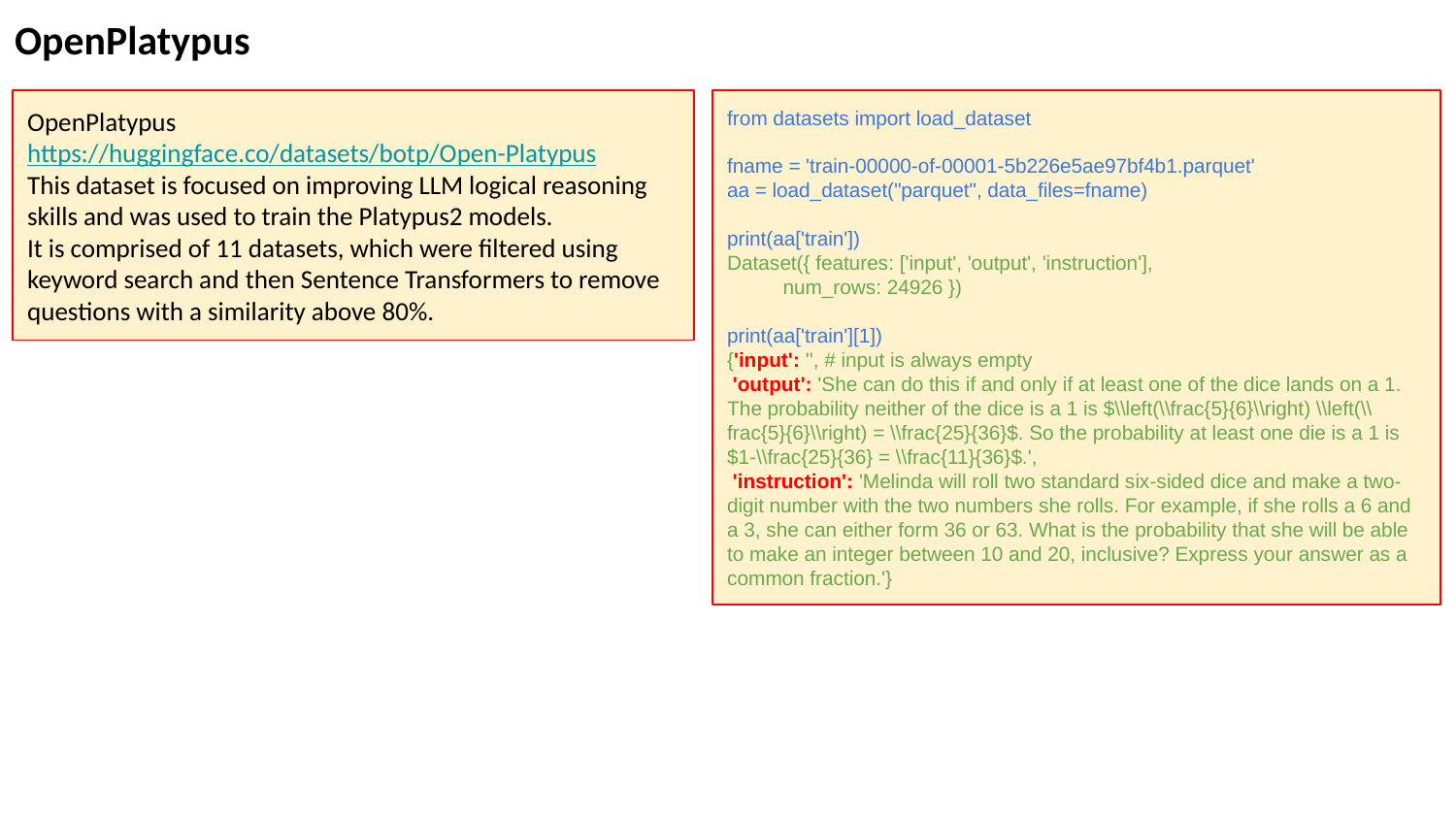

OpenPlatypus
OpenPlatypus
https://huggingface.co/datasets/botp/Open-Platypus
This dataset is focused on improving LLM logical reasoning skills and was used to train the Platypus2 models.
It is comprised of 11 datasets, which were filtered using keyword search and then Sentence Transformers to remove questions with a similarity above 80%.
from datasets import load_dataset

fname = 'train-00000-of-00001-5b226e5ae97bf4b1.parquet'
aa = load_dataset("parquet", data_files=fname)

print(aa['train'])
Dataset({ features: ['input', 'output', 'instruction'],
          num_rows: 24926 })

print(aa['train'][1])
{'input': '', # input is always empty
 'output': 'She can do this if and only if at least one of the dice lands on a 1. The probability neither of the dice is a 1 is $\\left(\\frac{5}{6}\\right) \\left(\\frac{5}{6}\\right) = \\frac{25}{36}$. So the probability at least one die is a 1 is $1-\\frac{25}{36} = \\frac{11}{36}$.',
 'instruction': 'Melinda will roll two standard six-sided dice and make a two-digit number with the two numbers she rolls. For example, if she rolls a 6 and a 3, she can either form 36 or 63. What is the probability that she will be able to make an integer between 10 and 20, inclusive? Express your answer as a common fraction.'}